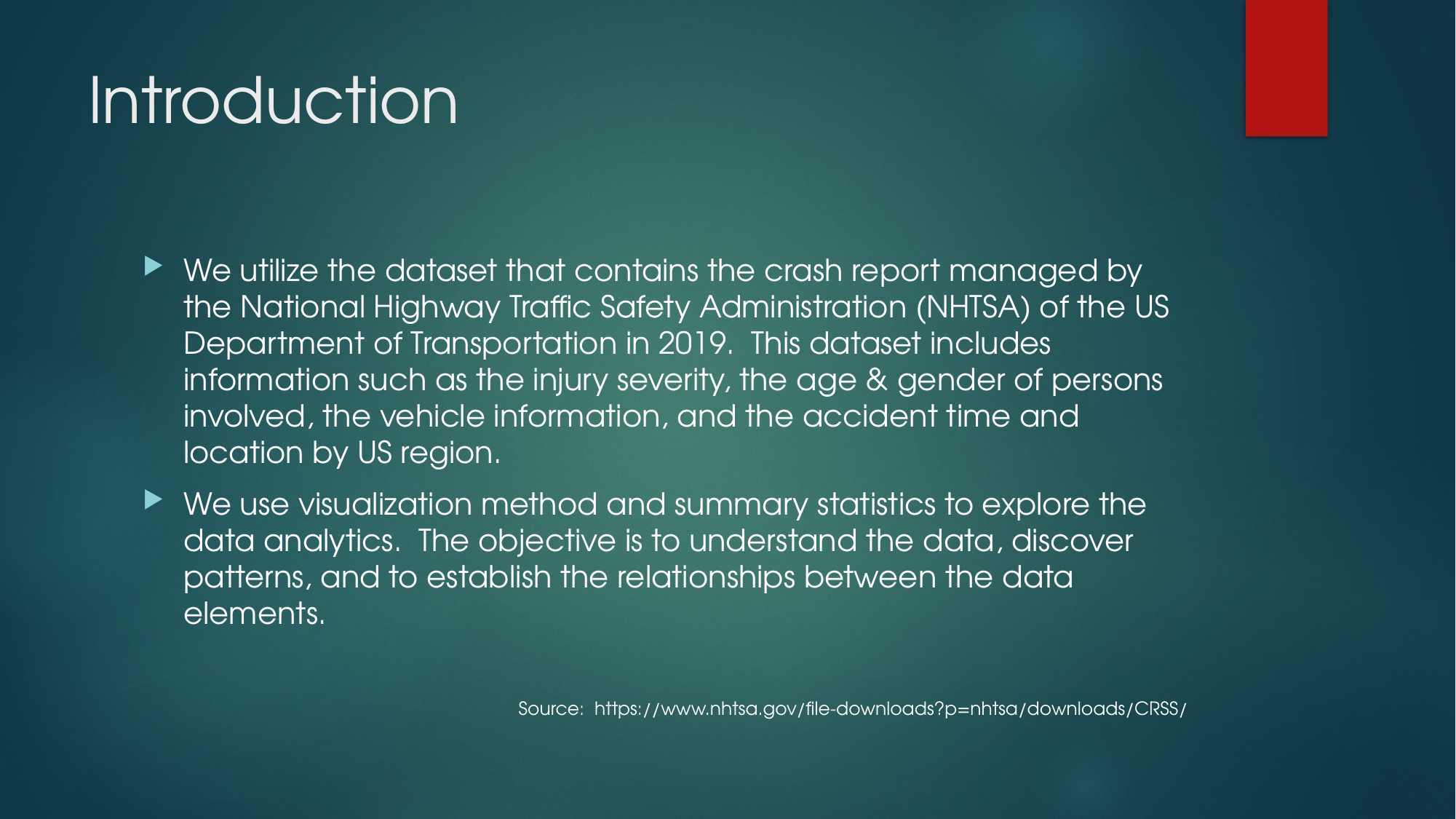

# Introduction
We utilize the dataset that contains the crash report managed by the National Highway Traffic Safety Administration (NHTSA) of the US Department of Transportation in 2019.  This dataset includes information such as the injury severity, the age & gender of persons involved, the vehicle information, and the accident time and location by US region.
We use visualization method and summary statistics to explore the data analytics.  The objective is to understand the data, discover patterns, and to establish the relationships between the data elements.

Source:  https://www.nhtsa.gov/file-downloads?p=nhtsa/downloads/CRSS/